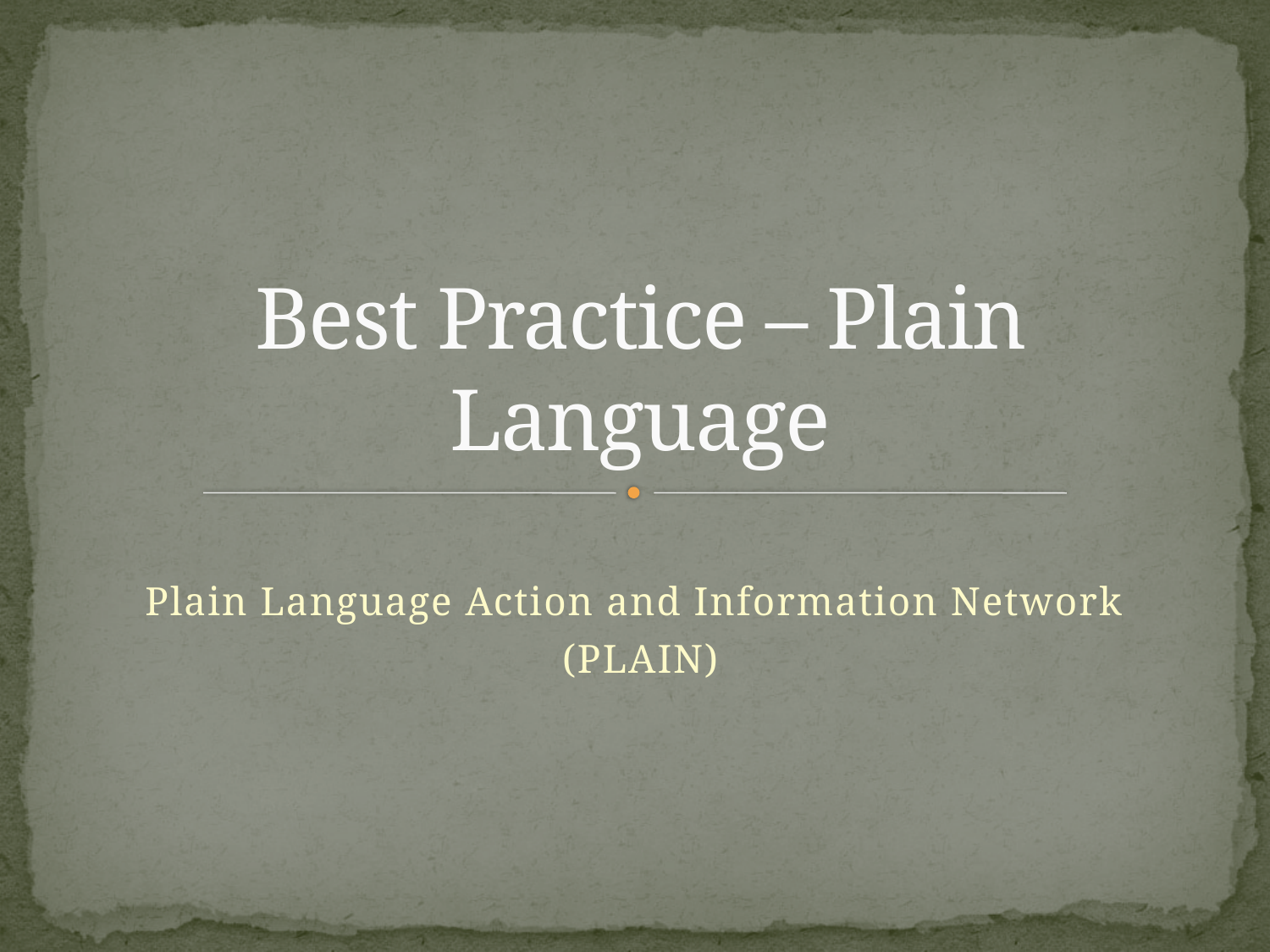

# Best Practice – Plain Language

Plain Language Action and Information Network
(PLAIN)